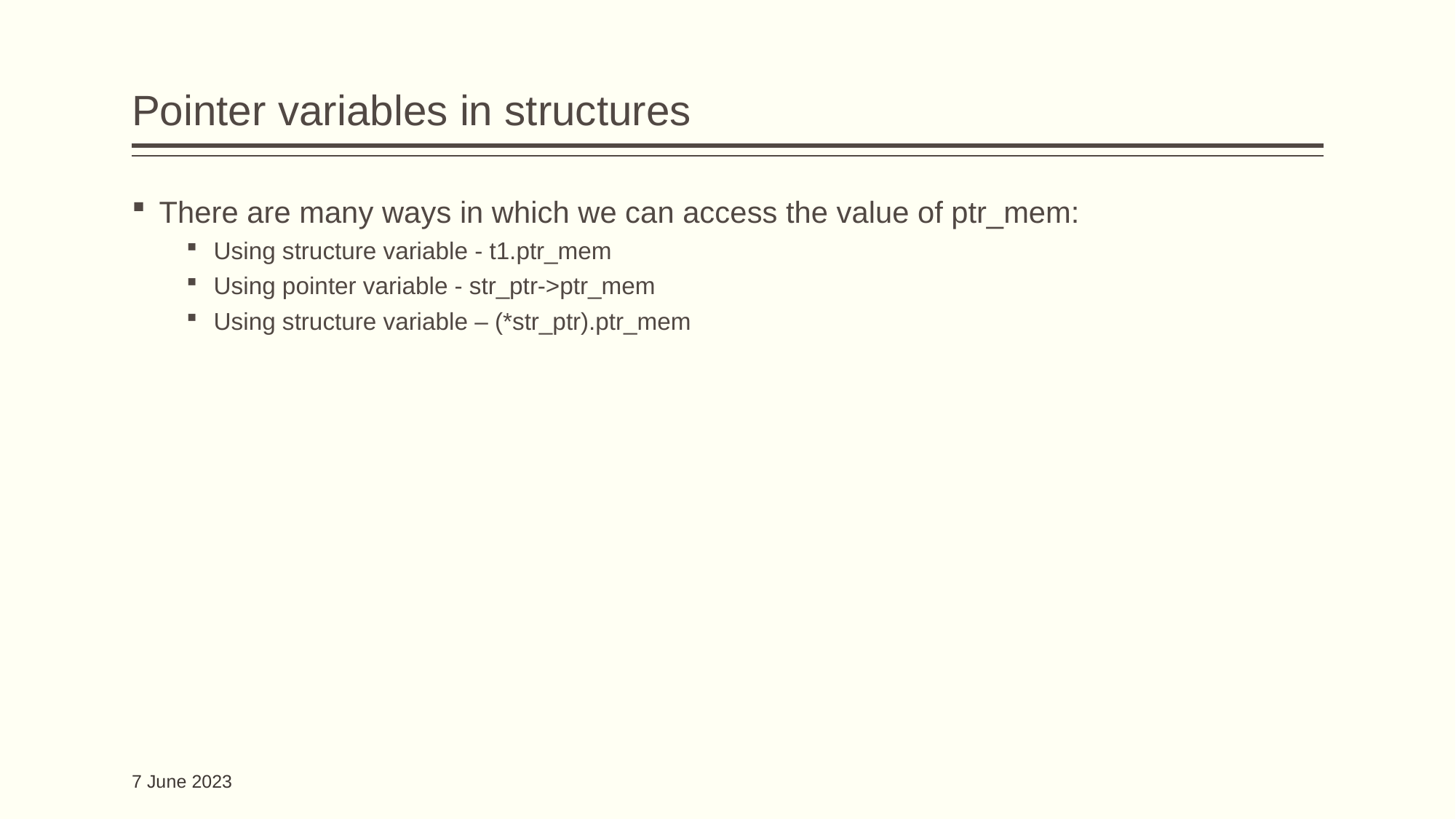

# Pointer variables in structures
There are many ways in which we can access the value of ptr_mem:
Using structure variable - t1.ptr_mem
Using pointer variable - str_ptr->ptr_mem
Using structure variable – (*str_ptr).ptr_mem
7 June 2023